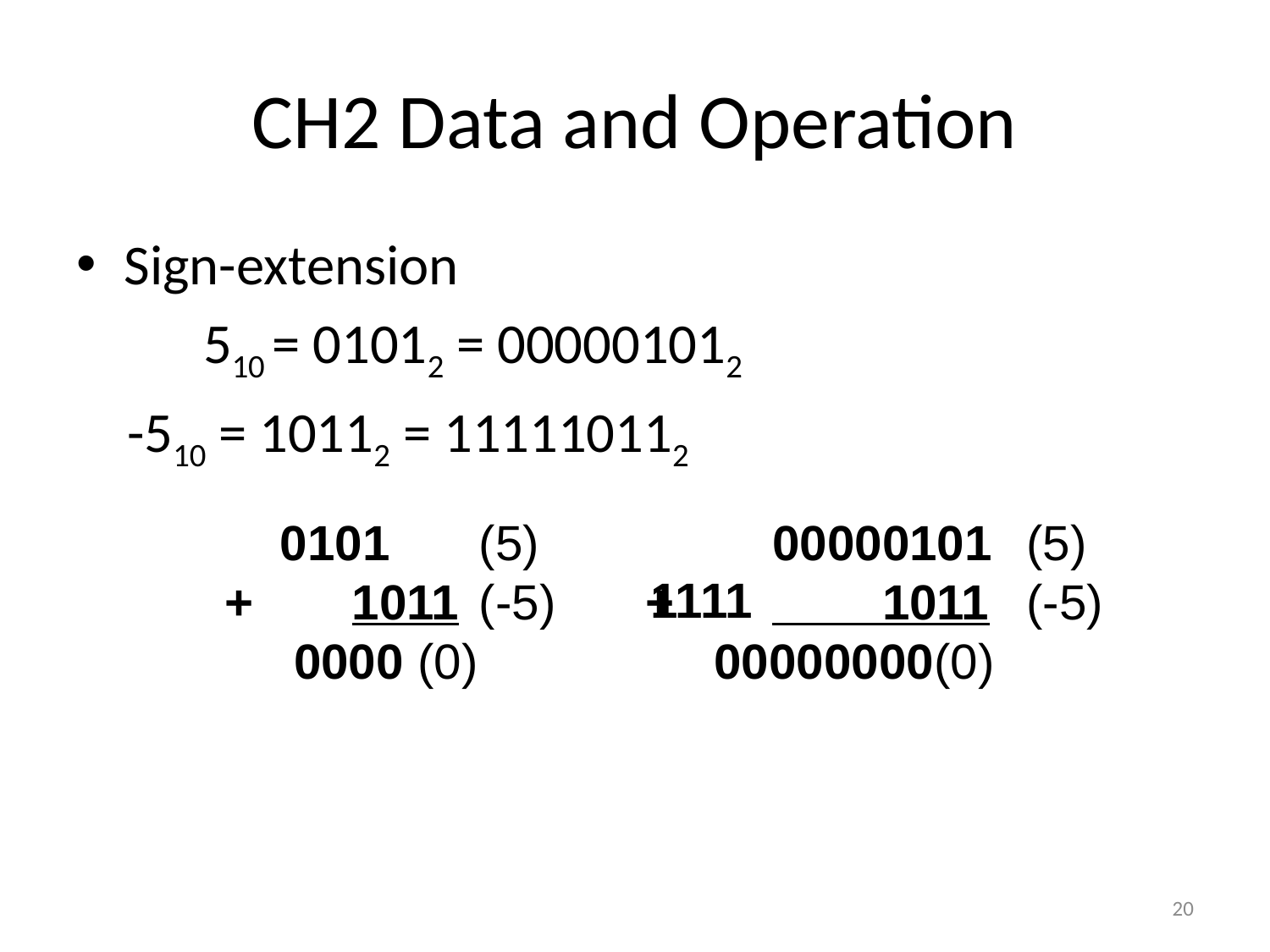

# CH2 Data and Operation
Sign-extension
	510 = 01012 = 000001012
    -510 = 10112 = 111110112

	    0101	(5)
	+	1011	(-5)
	     0000 (0)
		00000101	(5)
	+	        1011	(-5)
	     00000000(0)
1111
20